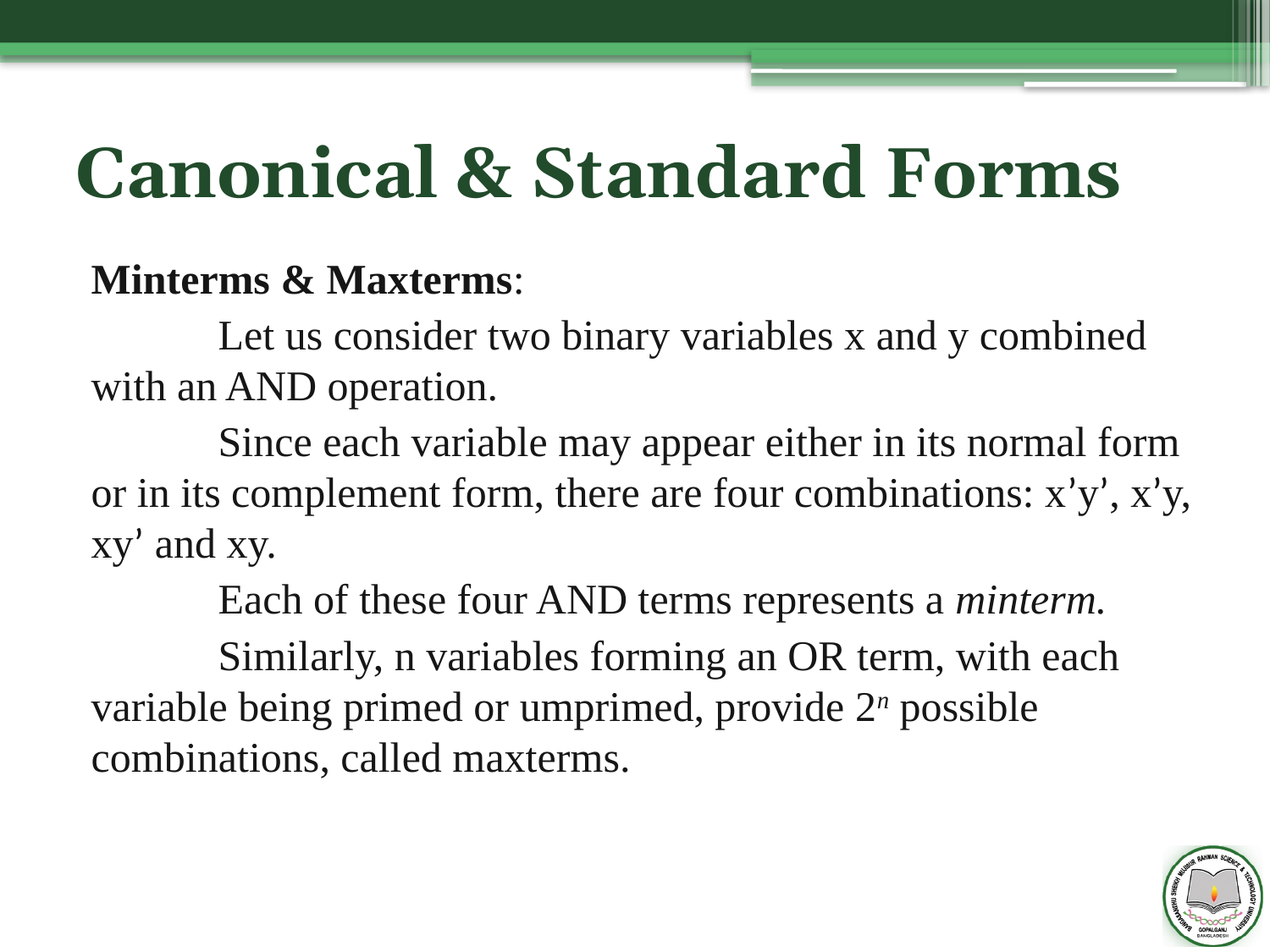

# Canonical & Standard Forms
Minterms & Maxterms:
	Let us consider two binary variables x and y combined with an AND operation.
	Since each variable may appear either in its normal form or in its complement form, there are four combinations: x’y’, x’y, xy’ and xy.
	Each of these four AND terms represents a minterm.
	Similarly, n variables forming an OR term, with each variable being primed or umprimed, provide 2n possible combinations, called maxterms.